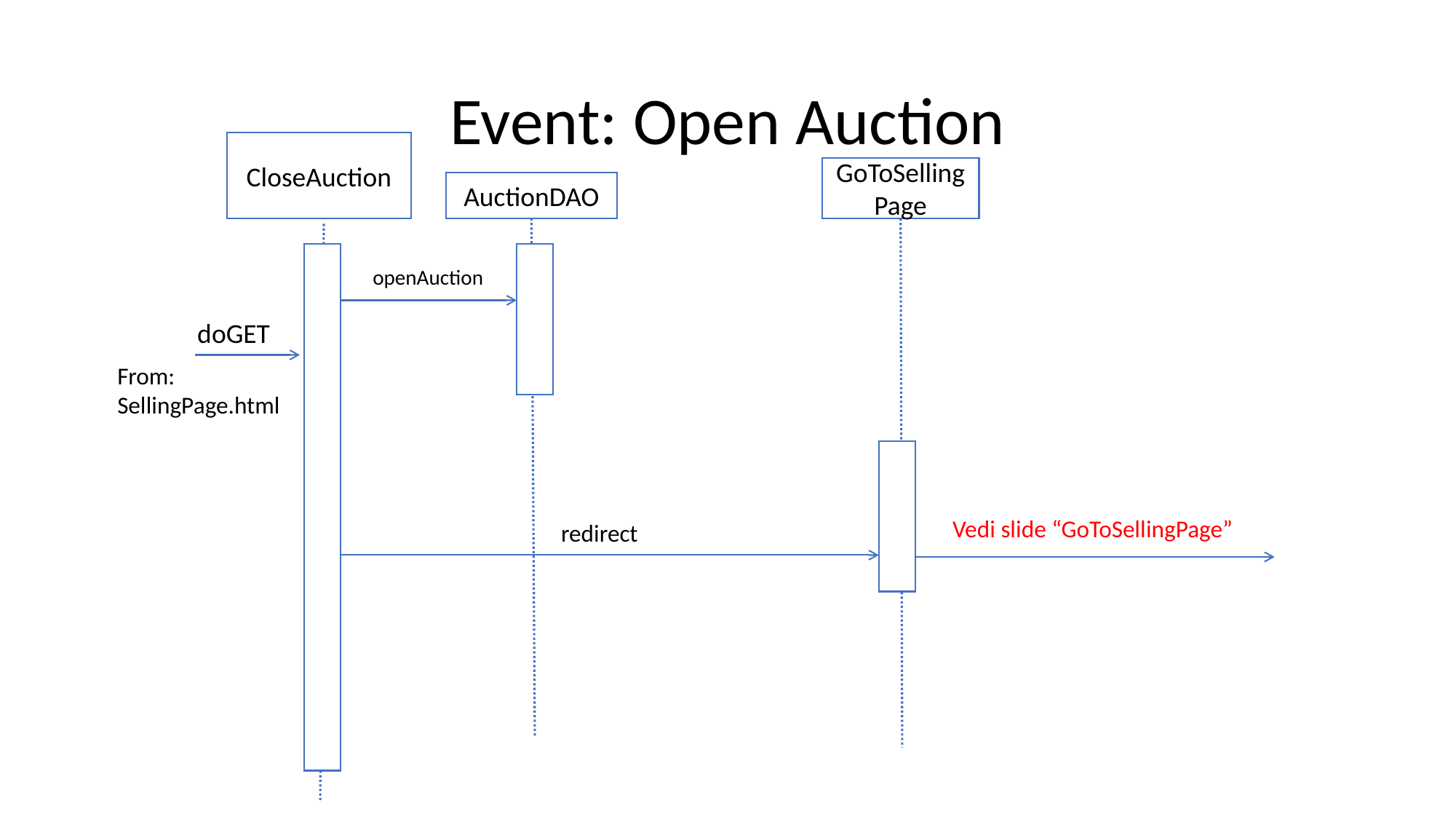

# Event: Open Auction
CloseAuction
GoToSellingPage
AuctionDAO

openAuction
doGET
From: SellingPage.html

Vedi slide “GoToSellingPage”
redirect